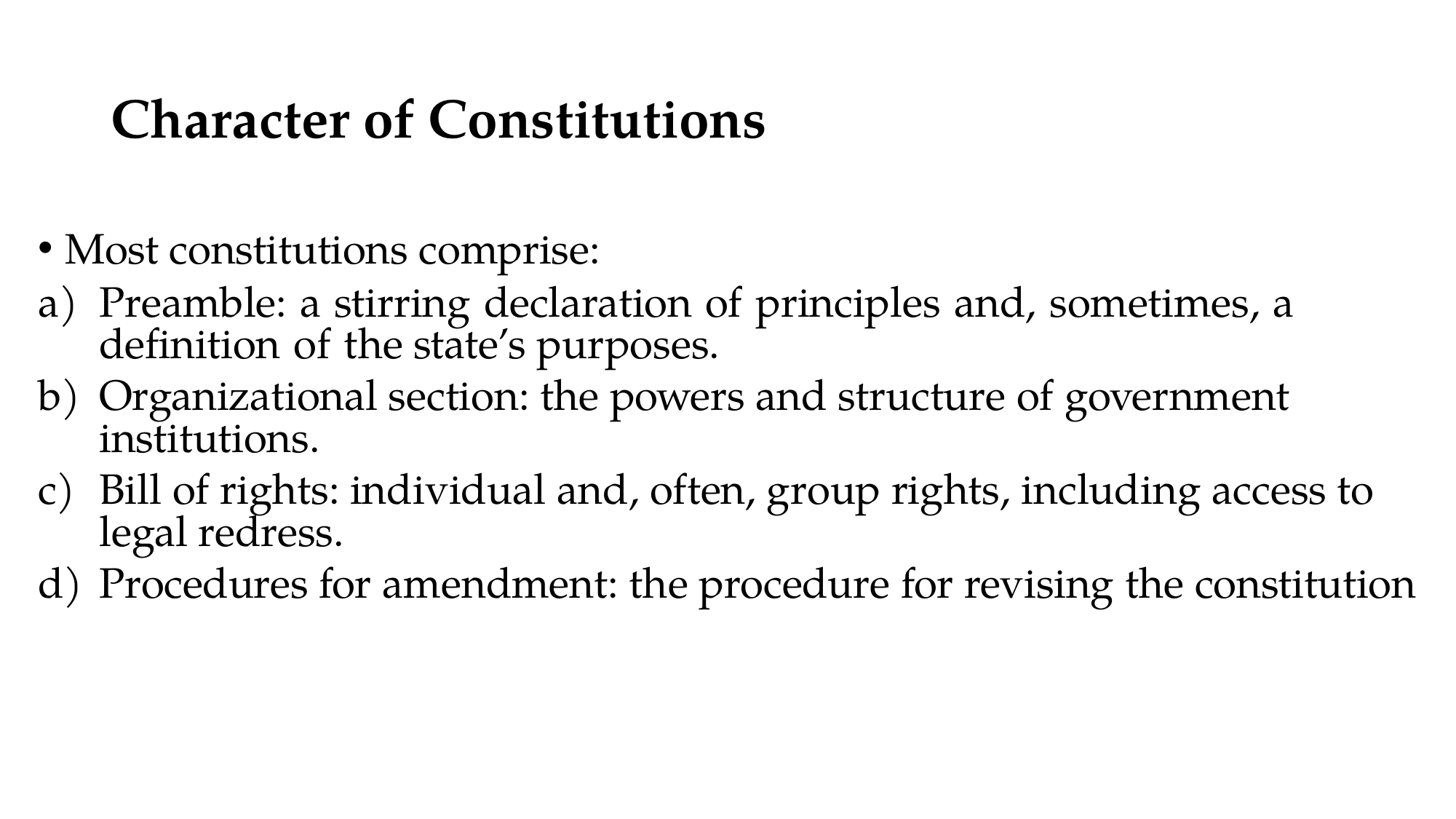

# Character of Constitutions
Most constitutions comprise:
Preamble: a stirring declaration of principles and, sometimes, a definition of the state’s purposes.
Organizational section: the powers and structure of government institutions.
Bill of rights: individual and, often, group rights, including access to legal redress.
Procedures for amendment: the procedure for revising the constitution